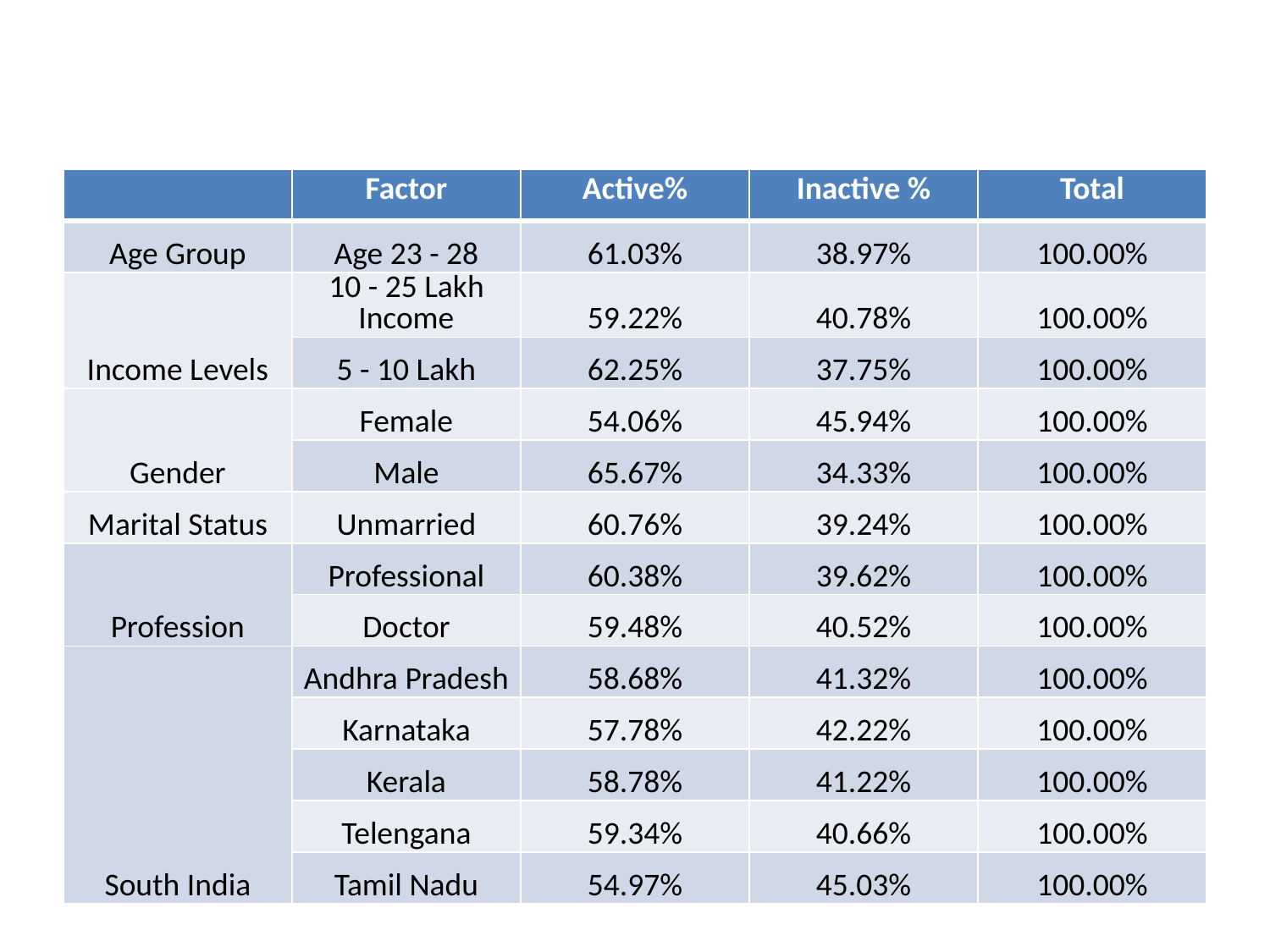

|  | Factor | Active% | Inactive % | Total |
| --- | --- | --- | --- | --- |
| Age Group | Age 23 - 28 | 61.03% | 38.97% | 100.00% |
| Income Levels | 10 - 25 Lakh Income | 59.22% | 40.78% | 100.00% |
|  | 5 - 10 Lakh | 62.25% | 37.75% | 100.00% |
| Gender | Female | 54.06% | 45.94% | 100.00% |
|  | Male | 65.67% | 34.33% | 100.00% |
| Marital Status | Unmarried | 60.76% | 39.24% | 100.00% |
| Profession | Professional | 60.38% | 39.62% | 100.00% |
|  | Doctor | 59.48% | 40.52% | 100.00% |
| South India | Andhra Pradesh | 58.68% | 41.32% | 100.00% |
|  | Karnataka | 57.78% | 42.22% | 100.00% |
|  | Kerala | 58.78% | 41.22% | 100.00% |
|  | Telengana | 59.34% | 40.66% | 100.00% |
|  | Tamil Nadu | 54.97% | 45.03% | 100.00% |